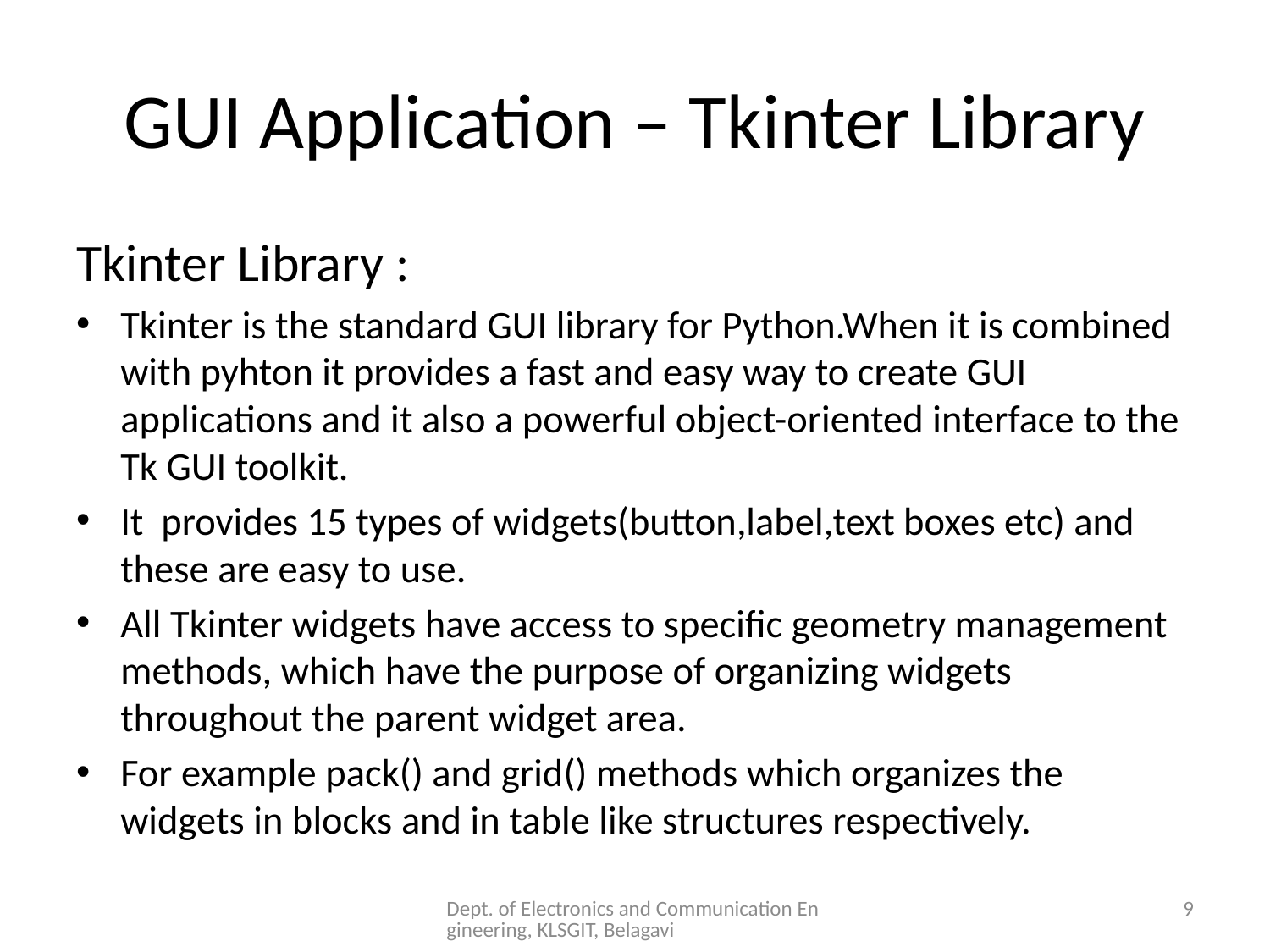

# GUI Application – Tkinter Library
Tkinter Library :
Tkinter is the standard GUI library for Python.When it is combined with pyhton it provides a fast and easy way to create GUI applications and it also a powerful object-oriented interface to the Tk GUI toolkit.
It  provides 15 types of widgets(button,label,text boxes etc) and these are easy to use.
All Tkinter widgets have access to specific geometry management methods, which have the purpose of organizing widgets throughout the parent widget area.
For example pack() and grid() methods which organizes the widgets in blocks and in table like structures respectively.
Dept. of Electronics and Communication Engineering, KLSGIT, Belagavi
9